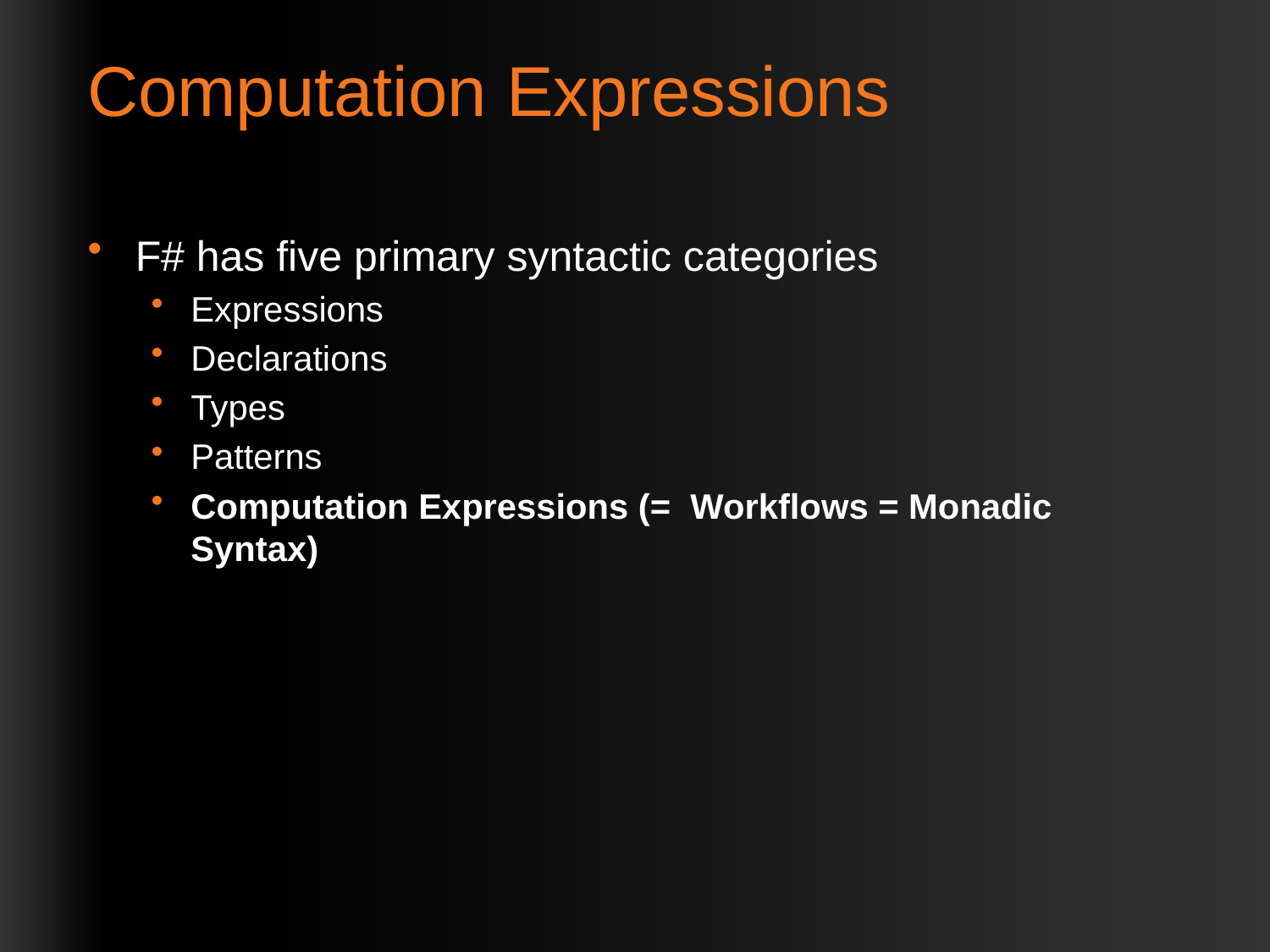

# Computation Expressions
F# has five primary syntactic categories
Expressions
Declarations
Types
Patterns
Computation Expressions (=  Workflows = Monadic Syntax)